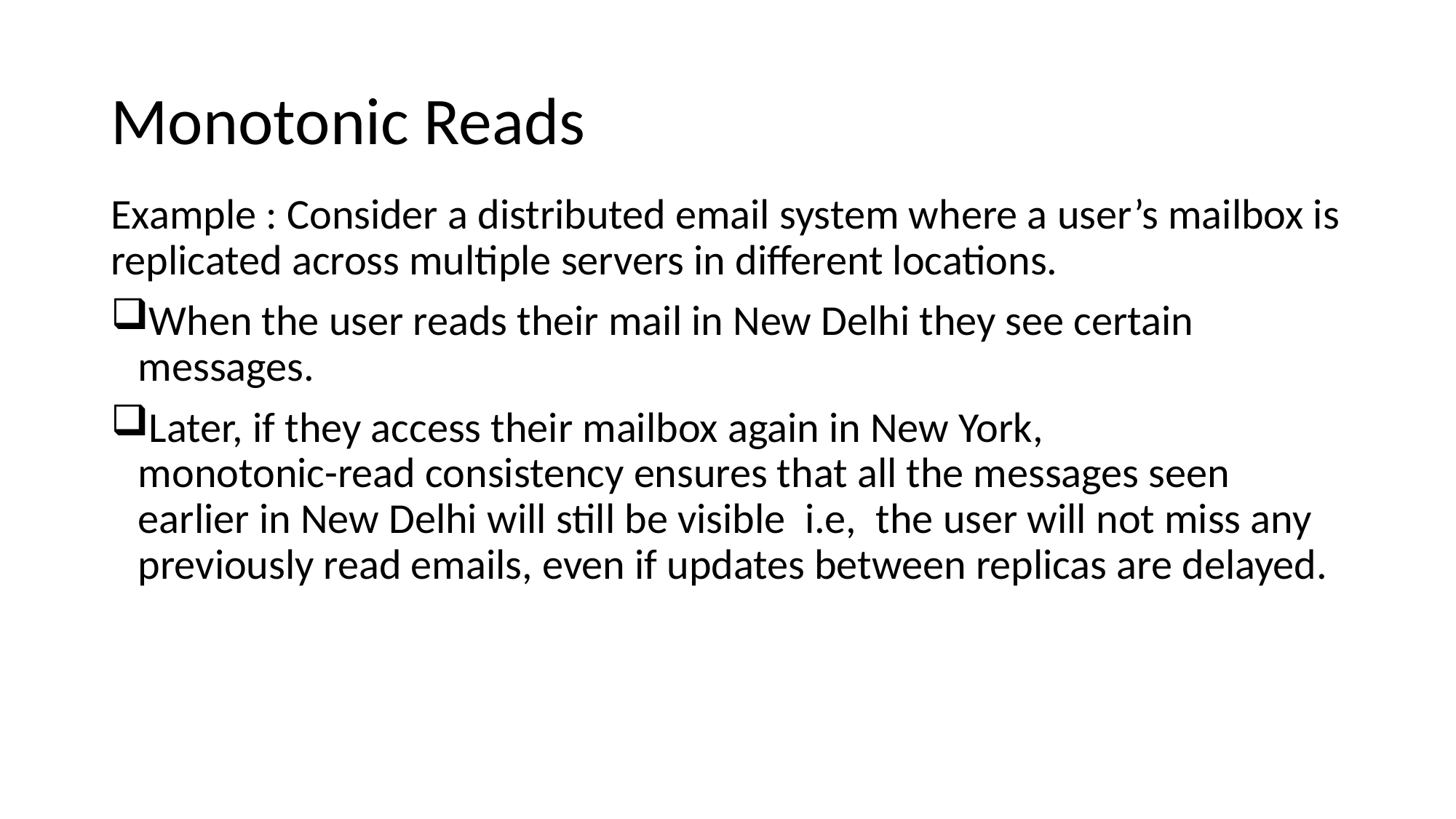

# Monotonic Reads
Example : Consider a distributed email system where a user’s mailbox is replicated across multiple servers in different locations.
When the user reads their mail in New Delhi they see certain messages.
Later, if they access their mailbox again in New York,
monotonic-read consistency ensures that all the messages seen earlier in New Delhi will still be visible  i.e,  the user will not miss any previously read emails, even if updates between replicas are delayed.